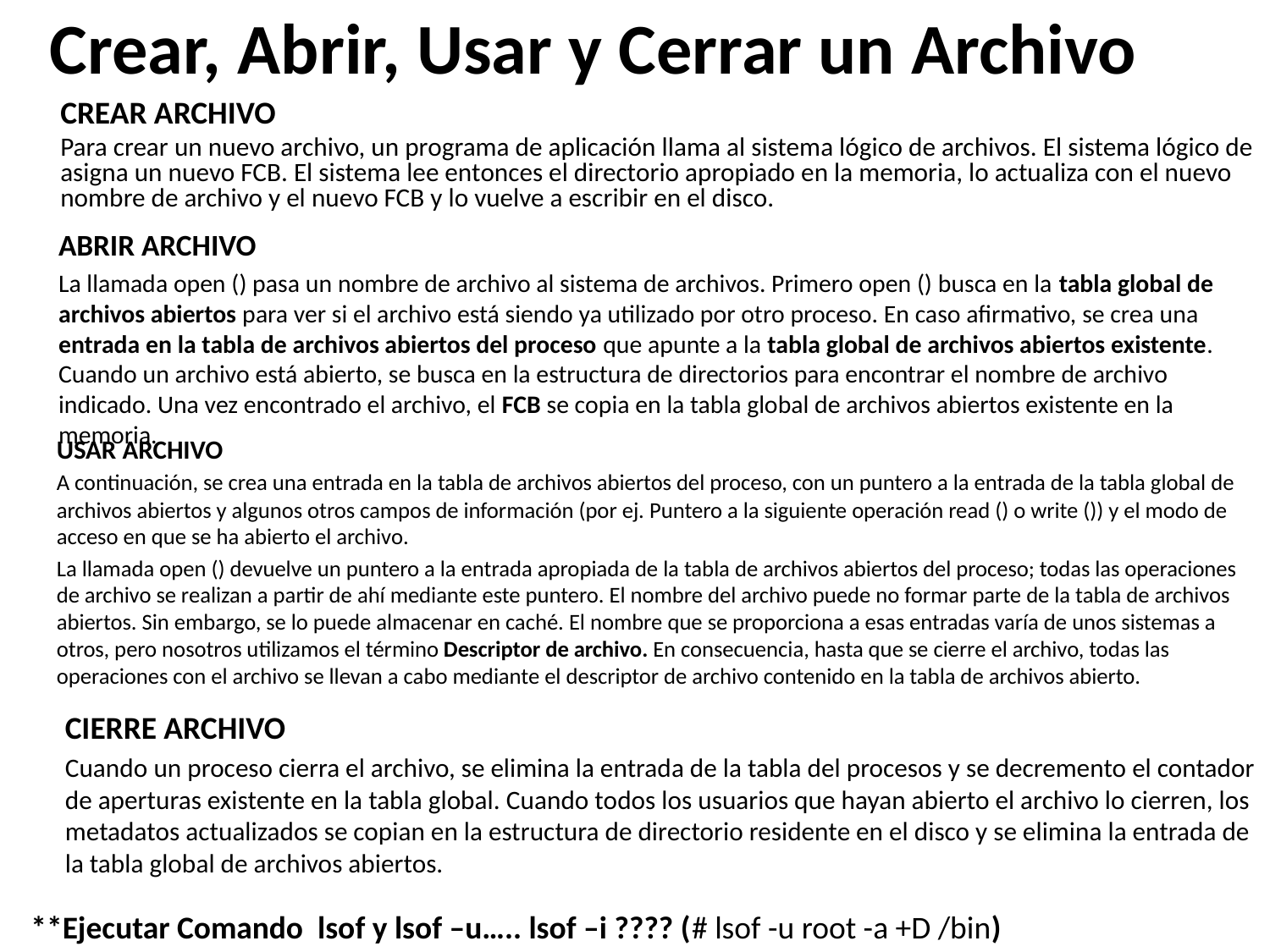

# Crear, Abrir, Usar y Cerrar un Archivo
	CREAR ARCHIVO
	Para crear un nuevo archivo, un programa de aplicación llama al sistema lógico de archivos. El sistema lógico de asigna un nuevo FCB. El sistema lee entonces el directorio apropiado en la memoria, lo actualiza con el nuevo nombre de archivo y el nuevo FCB y lo vuelve a escribir en el disco.

	ABRIR ARCHIVO
	La llamada open () pasa un nombre de archivo al sistema de archivos. Primero open () busca en la tabla global de archivos abiertos para ver si el archivo está siendo ya utilizado por otro proceso. En caso afirmativo, se crea una entrada en la tabla de archivos abiertos del proceso que apunte a la tabla global de archivos abiertos existente. Cuando un archivo está abierto, se busca en la estructura de directorios para encontrar el nombre de archivo indicado. Una vez encontrado el archivo, el FCB se copia en la tabla global de archivos abiertos existente en la memoria.
	USAR ARCHIVO
	A continuación, se crea una entrada en la tabla de archivos abiertos del proceso, con un puntero a la entrada de la tabla global de archivos abiertos y algunos otros campos de información (por ej. Puntero a la siguiente operación read () o write ()) y el modo de acceso en que se ha abierto el archivo.
	La llamada open () devuelve un puntero a la entrada apropiada de la tabla de archivos abiertos del proceso; todas las operaciones de archivo se realizan a partir de ahí mediante este puntero. El nombre del archivo puede no formar parte de la tabla de archivos abiertos. Sin embargo, se lo puede almacenar en caché. El nombre que se proporciona a esas entradas varía de unos sistemas a otros, pero nosotros utilizamos el término Descriptor de archivo. En consecuencia, hasta que se cierre el archivo, todas las operaciones con el archivo se llevan a cabo mediante el descriptor de archivo contenido en la tabla de archivos abierto.
	CIERRE ARCHIVO
	Cuando un proceso cierra el archivo, se elimina la entrada de la tabla del procesos y se decremento el contador de aperturas existente en la tabla global. Cuando todos los usuarios que hayan abierto el archivo lo cierren, los metadatos actualizados se copian en la estructura de directorio residente en el disco y se elimina la entrada de la tabla global de archivos abiertos.

**Ejecutar Comando  lsof y lsof –u….. lsof –i ???? (# lsof -u root -a +D /bin)